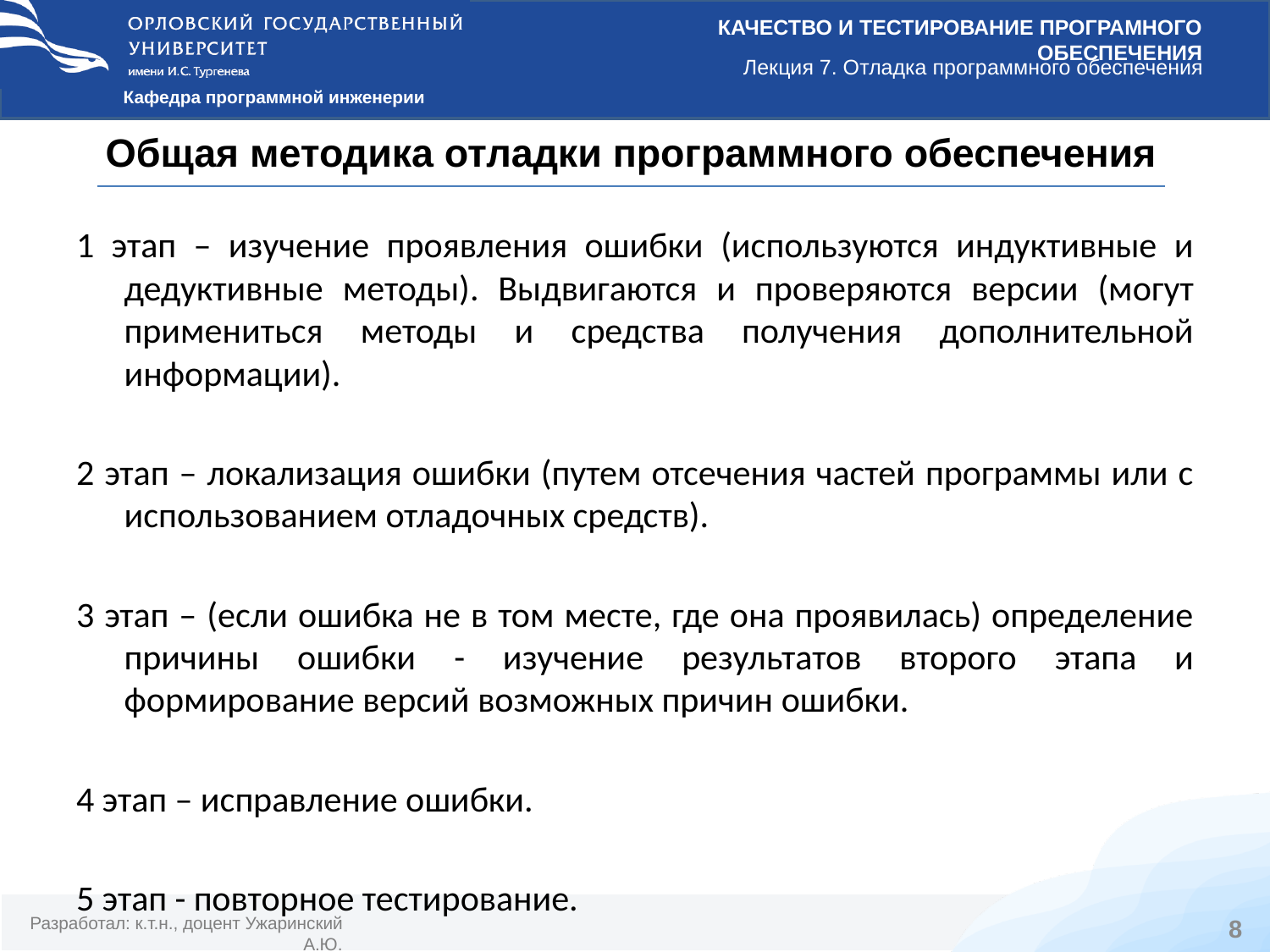

# Общая методика отладки программного обеспечения
1 этап – изучение проявления ошибки (используются индуктивные и дедуктивные методы). Выдвигаются и проверяются версии (могут примениться методы и средства получения дополнительной информации).

2 этап – локализация ошибки (путем отсечения частей программы или с использованием отладочных средств).

3 этап – (если ошибка не в том месте, где она проявилась) определение причины ошибки - изучение результатов второго этапа и формирование версий возможных причин ошибки.

4 этап – исправление ошибки.

5 этап - повторное тестирование.

8